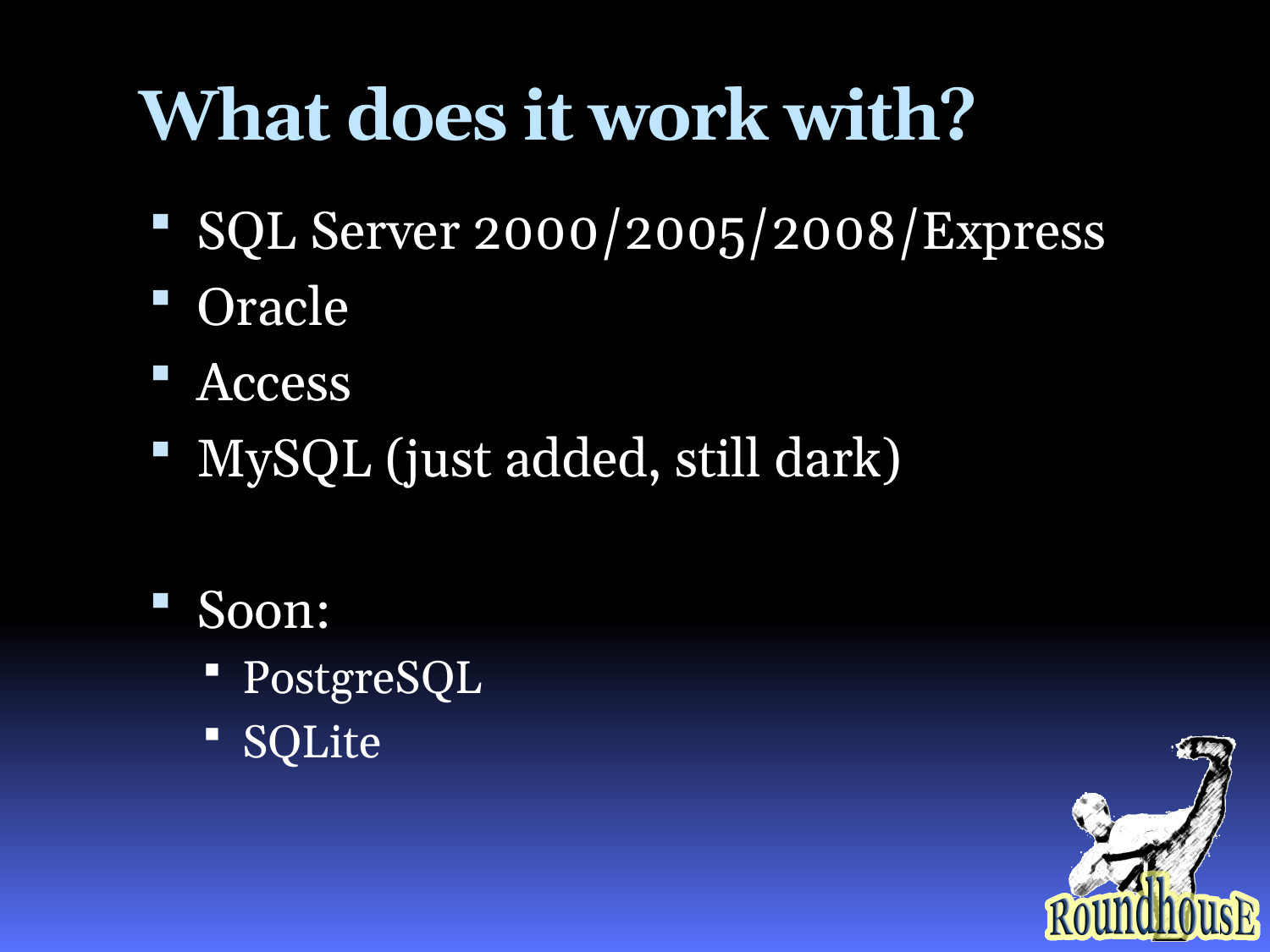

# What does it work with?
SQL Server 2000/2005/2008/Express
Oracle
Access
MySQL (just added, still dark)

Soon:
PostgreSQL
SQLite